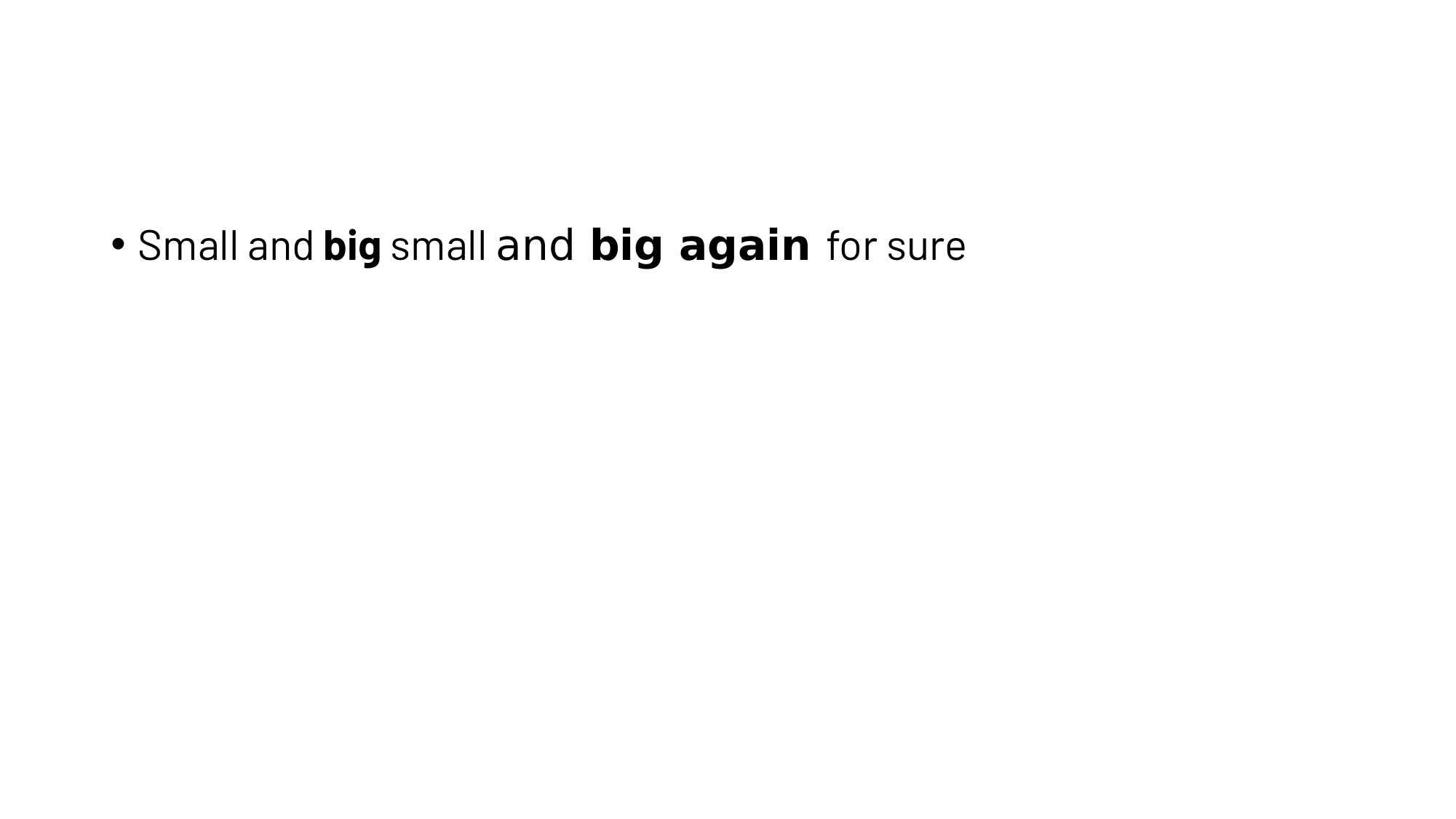

#
Small and big small and big again for sure